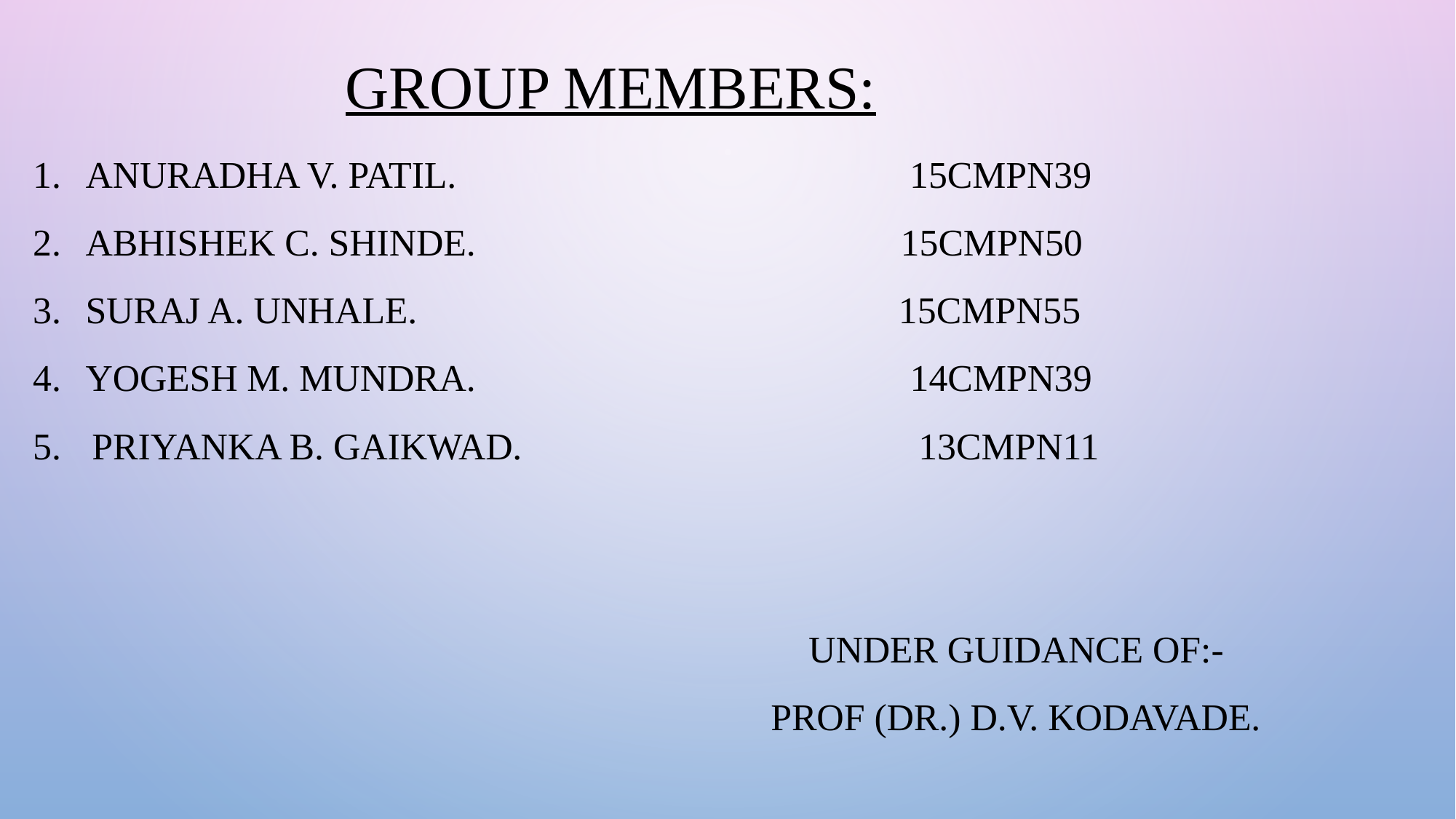

# Group Members:
Anuradha V. Patil.                                                15CMPN39
Abhishek C. Shinde.                                             15CMPN50
Suraj A. Unhale.                                                   15CMPN55
Yogesh M. Mundra.                                              14CMPN39
Priyanka B. Gaikwad.                                          13CMPN11

                                                                                  Under Guidance of:-
                                                                              Prof (Dr.) D.V. KODAVADE.